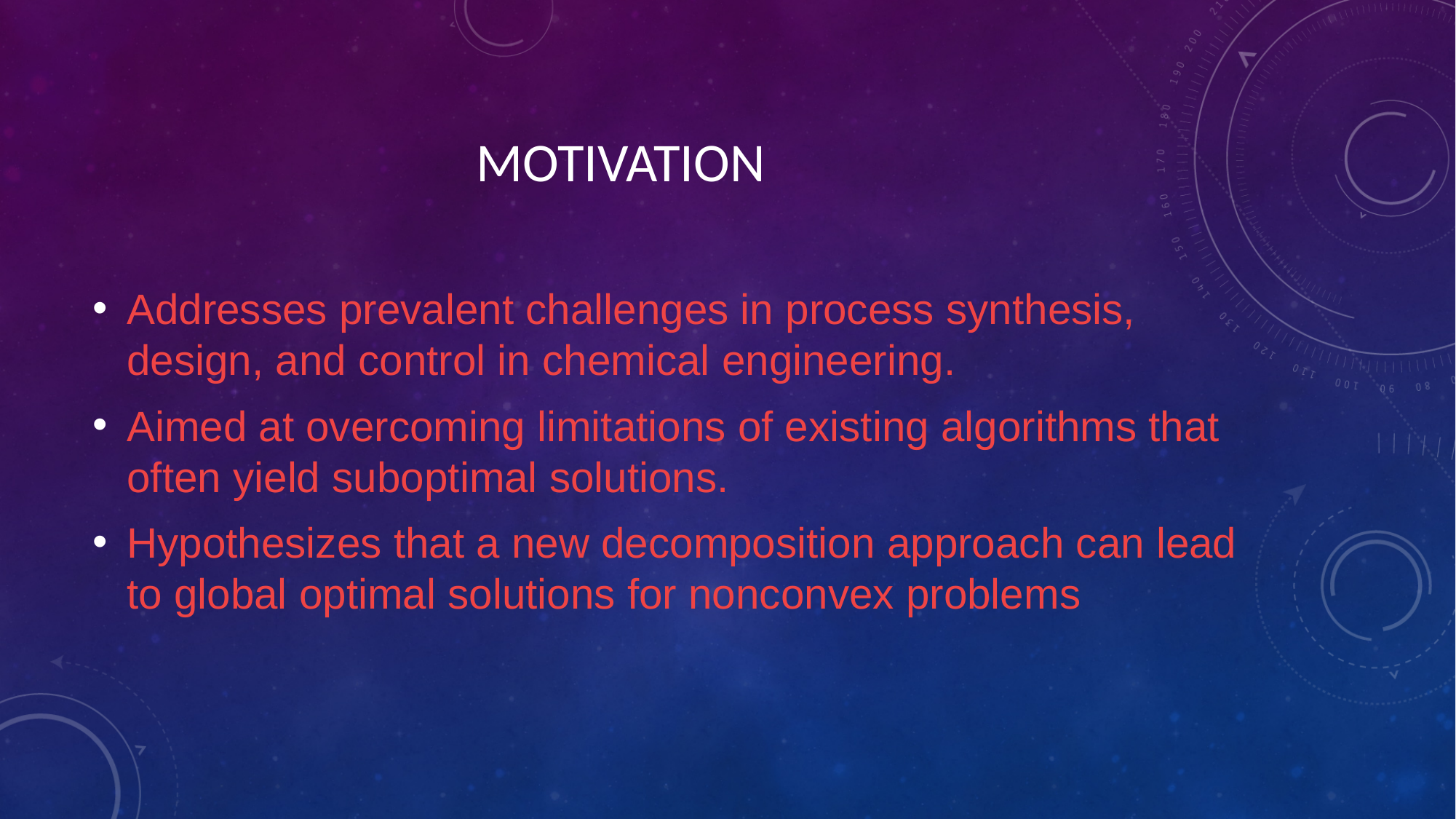

# mOTIVATION
Addresses prevalent challenges in process synthesis, design, and control in chemical engineering.
Aimed at overcoming limitations of existing algorithms that often yield suboptimal solutions.
Hypothesizes that a new decomposition approach can lead to global optimal solutions for nonconvex problems